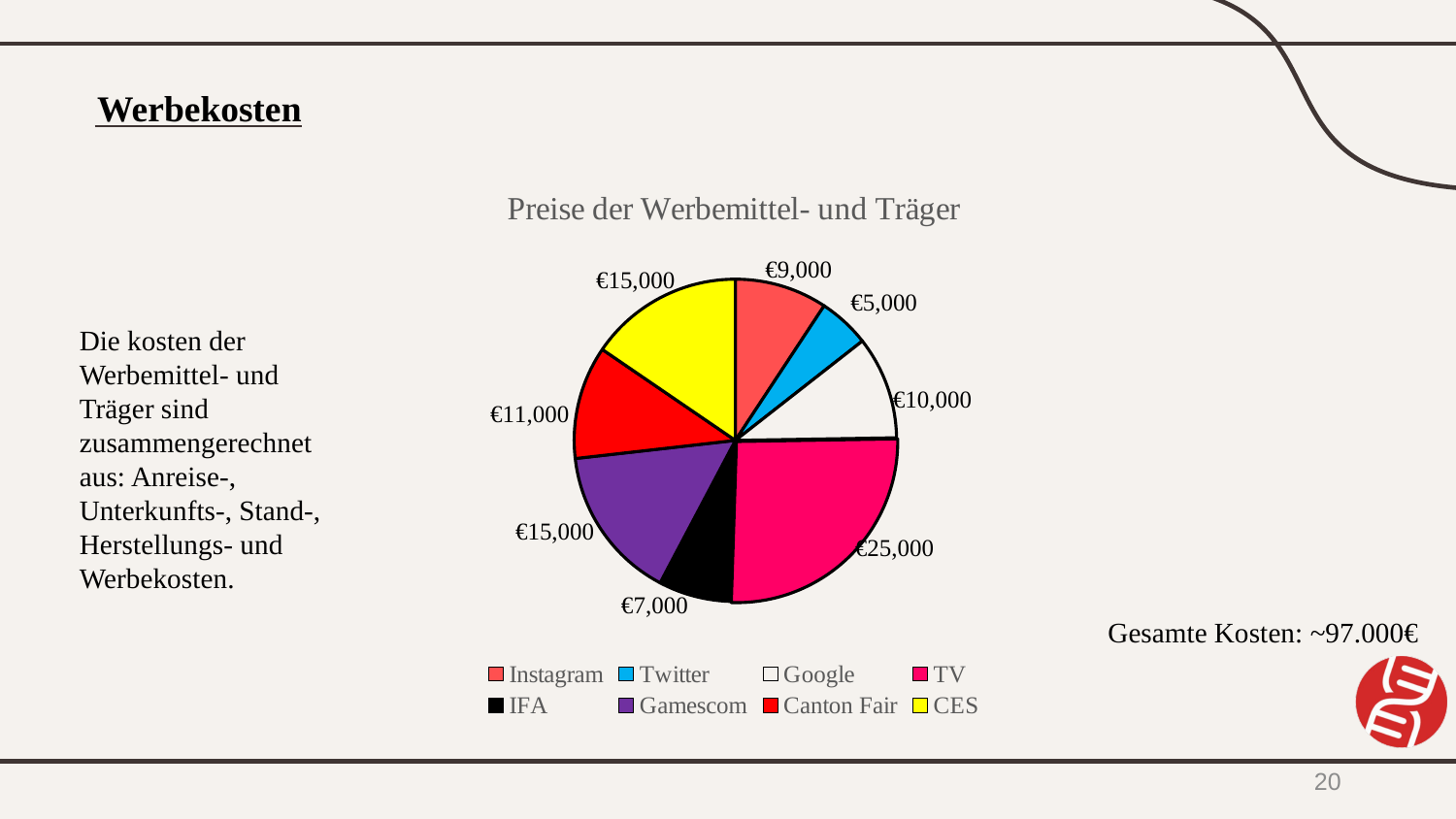

# Werbekosten

### Chart: Preise der Werbemittel- und Träger

| Category | Verkauf |
|---|---|
| Instagram | 9000.0 |
| Twitter | 5000.0 |
| Google | 10000.0 |
| TV | 25000.0 |
| IFA | 7000.0 |
| Gamescom | 15000.0 |
| Canton Fair | 11000.0 |
| CES | 15000.0 |
Die kosten der Werbemittel- und Träger sind zusammengerechnet aus: Anreise-, Unterkunfts-, Stand-, Herstellungs- und Werbekosten.
Gesamte Kosten: ~97.000€
20